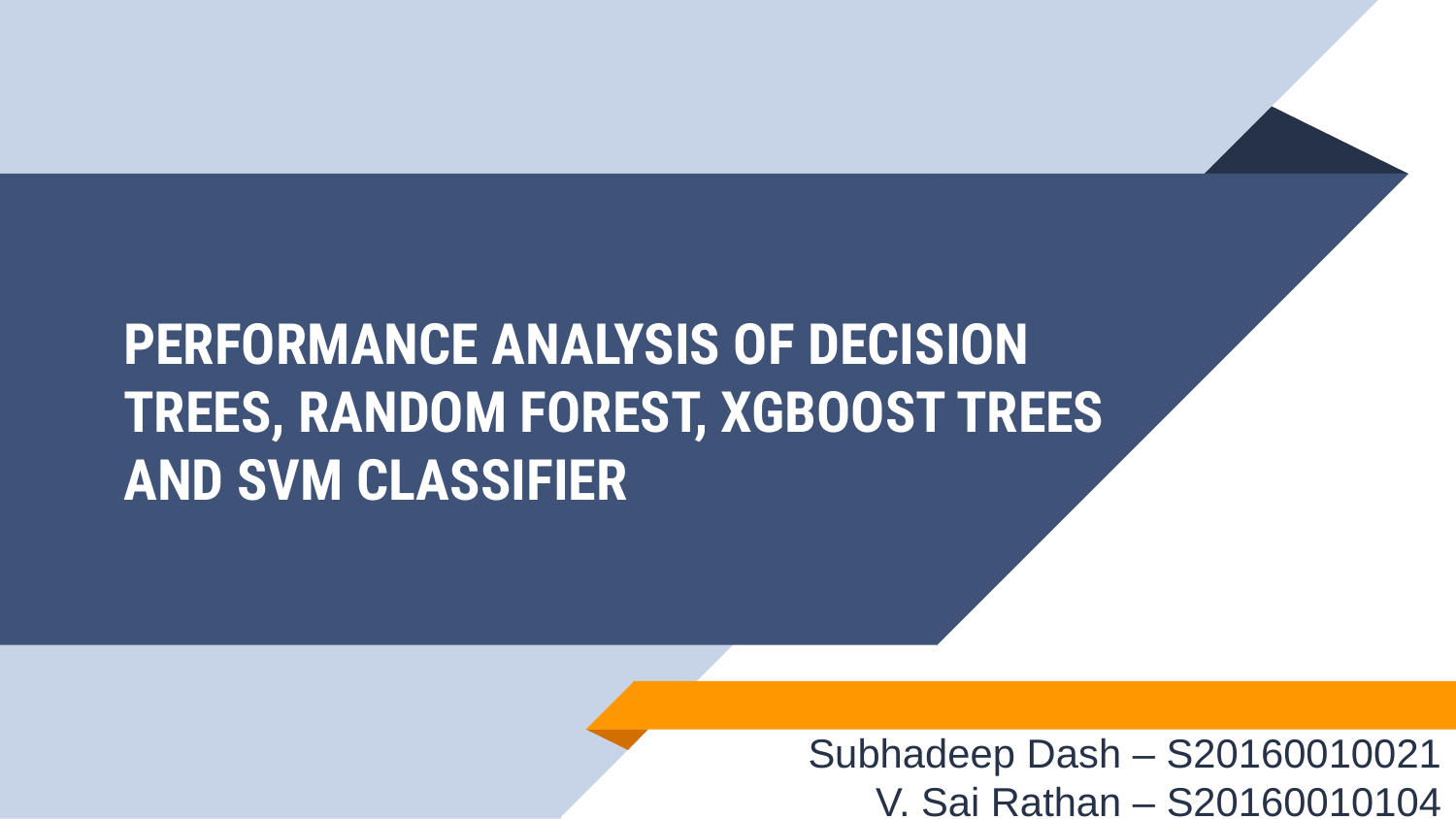

# PERFORMANCE ANALYSIS OF DECISION TREES, RANDOM FOREST, XGBOOST TREES AND SVM CLASSIFIER
Subhadeep Dash – S20160010021
V. Sai Rathan – S20160010104